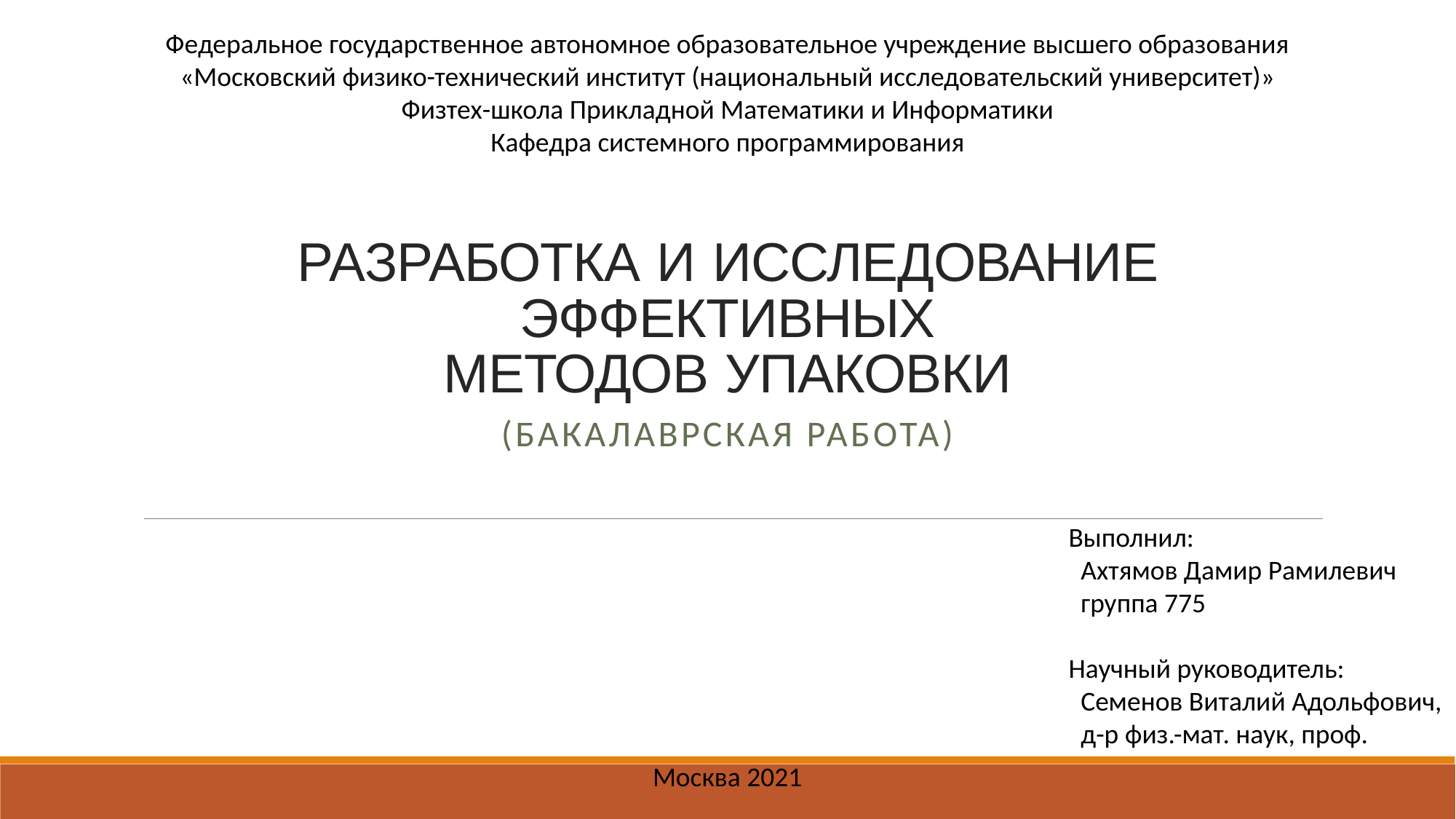

Федеральное государственное автономное образовательное учреждение высшего образования
«Московский физико-технический институт (национальный исследовательский университет)»
Физтех-школа Прикладной Математики и Информатики
Кафедра системного программирования
# РАЗРАБОТКА И ИССЛЕДОВАНИЕ ЭФФЕКТИВНЫХ МЕТОДОВ УПАКОВКИ
(бакалаврская работа)
Выполнил:
  Ахтямов Дамир Рамилевич
  группа 775

Научный руководитель:
  Семенов Виталий Адольфович,
  д-р физ.-мат. наук, проф.

Москва 2021